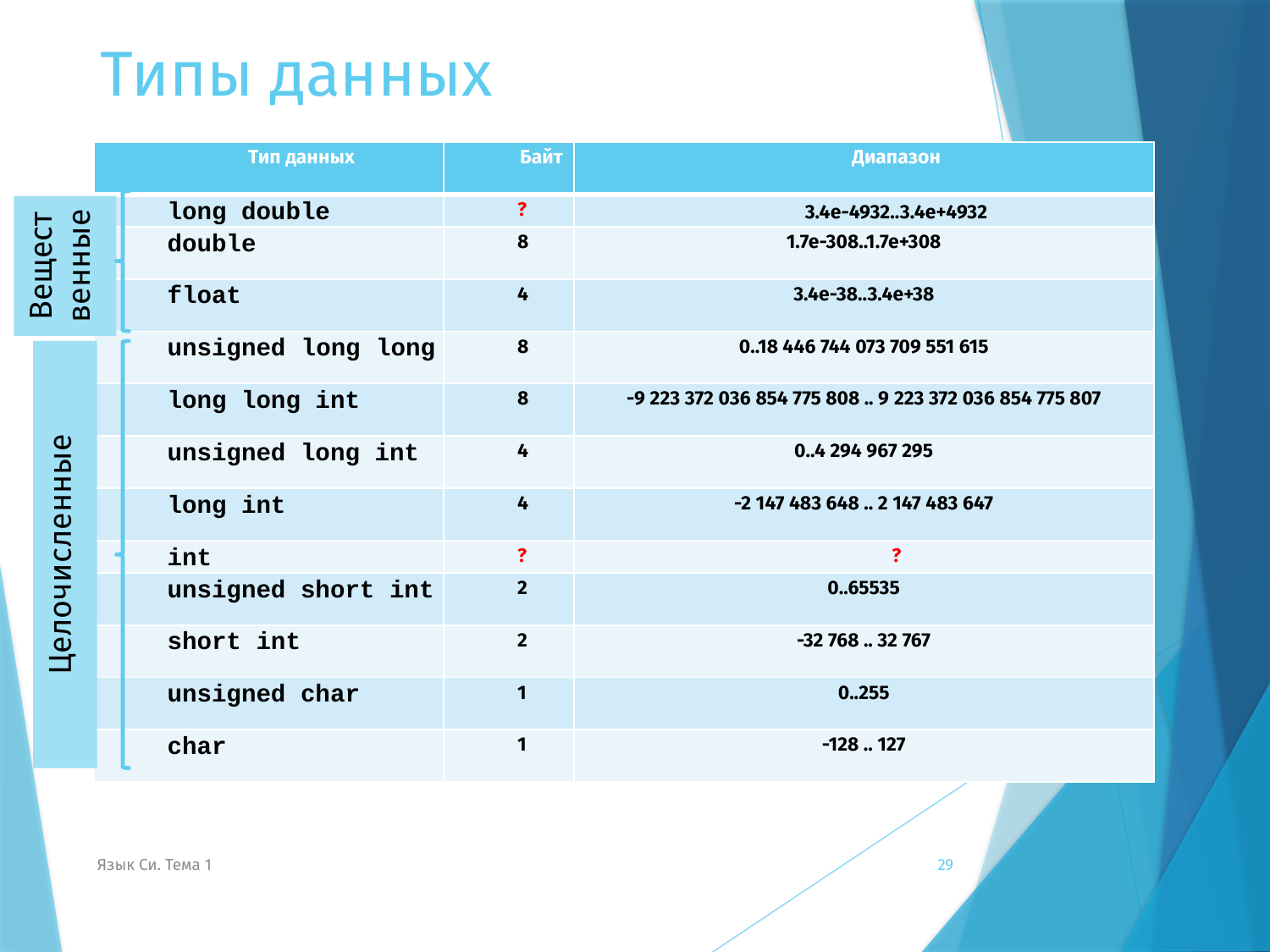

# Типы данных
| Тип данных | Байт | Диапазон |
| --- | --- | --- |
| long double | ? | 3.4e-4932..3.4e+4932 |
| double | 8 | 1.7e-308..1.7e+308 |
| float | 4 | 3.4e-38..3.4e+38 |
| unsigned long long | 8 | 0..18 446 744 073 709 551 615 |
| long long int | 8 | -9 223 372 036 854 775 808 .. 9 223 372 036 854 775 807 |
| unsigned long int | 4 | 0..4 294 967 295 |
| long int | 4 | -2 147 483 648 .. 2 147 483 647 |
| int | ? | ? |
| unsigned short int | 2 | 0..65535 |
| short int | 2 | -32 768 .. 32 767 |
| unsigned char | 1 | 0..255 |
| char | 1 | -128 .. 127 |

Вещественные

Целочисленные
Язык Си. Тема 1
29